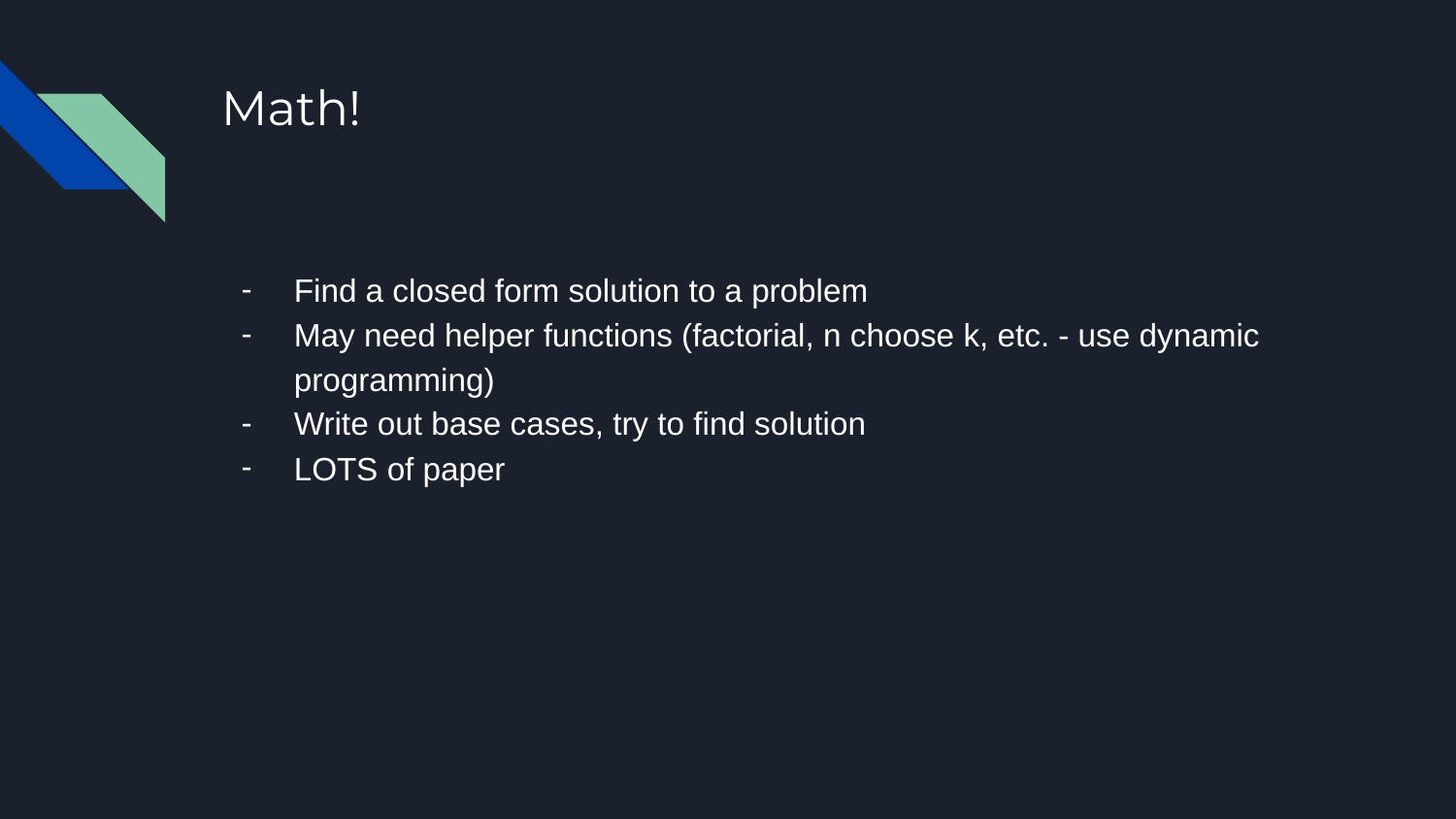

# Math!
Find a closed form solution to a problem
May need helper functions (factorial, n choose k, etc. - use dynamic programming)
Write out base cases, try to find solution
LOTS of paper